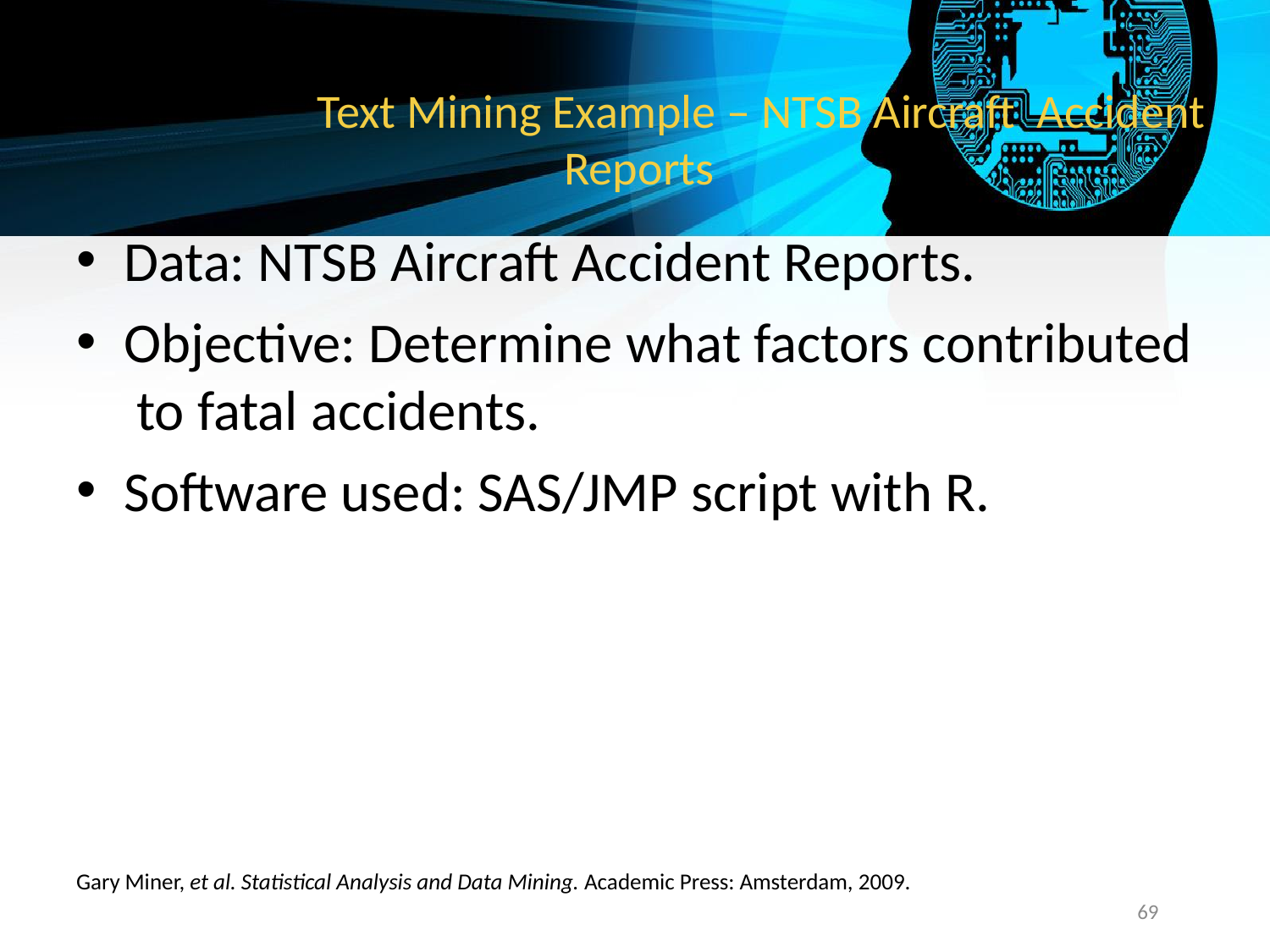

# Text Mining Example – NTSB Aircraft  Accident Reports
Data: NTSB Aircraft Accident Reports.
Objective: Determine what factors contributed  to fatal accidents.
Software used: SAS/JMP script with R.
Gary Miner, et al. Statistical Analysis and Data Mining. Academic Press: Amsterdam, 2009.
69